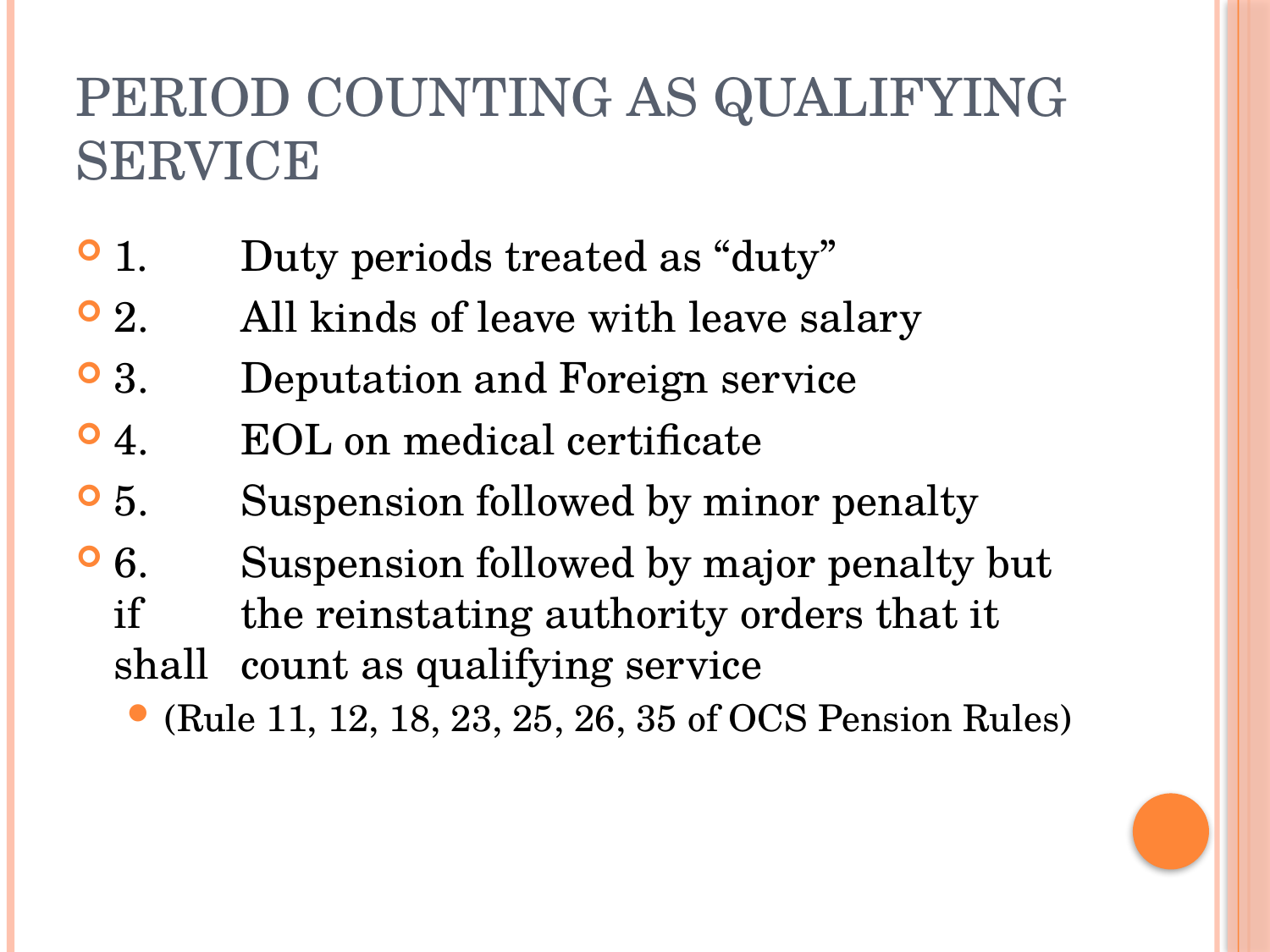

# Period counting as qualifying service
1.	Duty periods treated as “duty”
2.	All kinds of leave with leave salary
3.	Deputation and Foreign service
4.	EOL on medical certificate
5.	Suspension followed by minor penalty
6.	Suspension followed by major penalty but if 	the reinstating authority orders that it shall 	count as qualifying service
(Rule 11, 12, 18, 23, 25, 26, 35 of OCS Pension Rules)